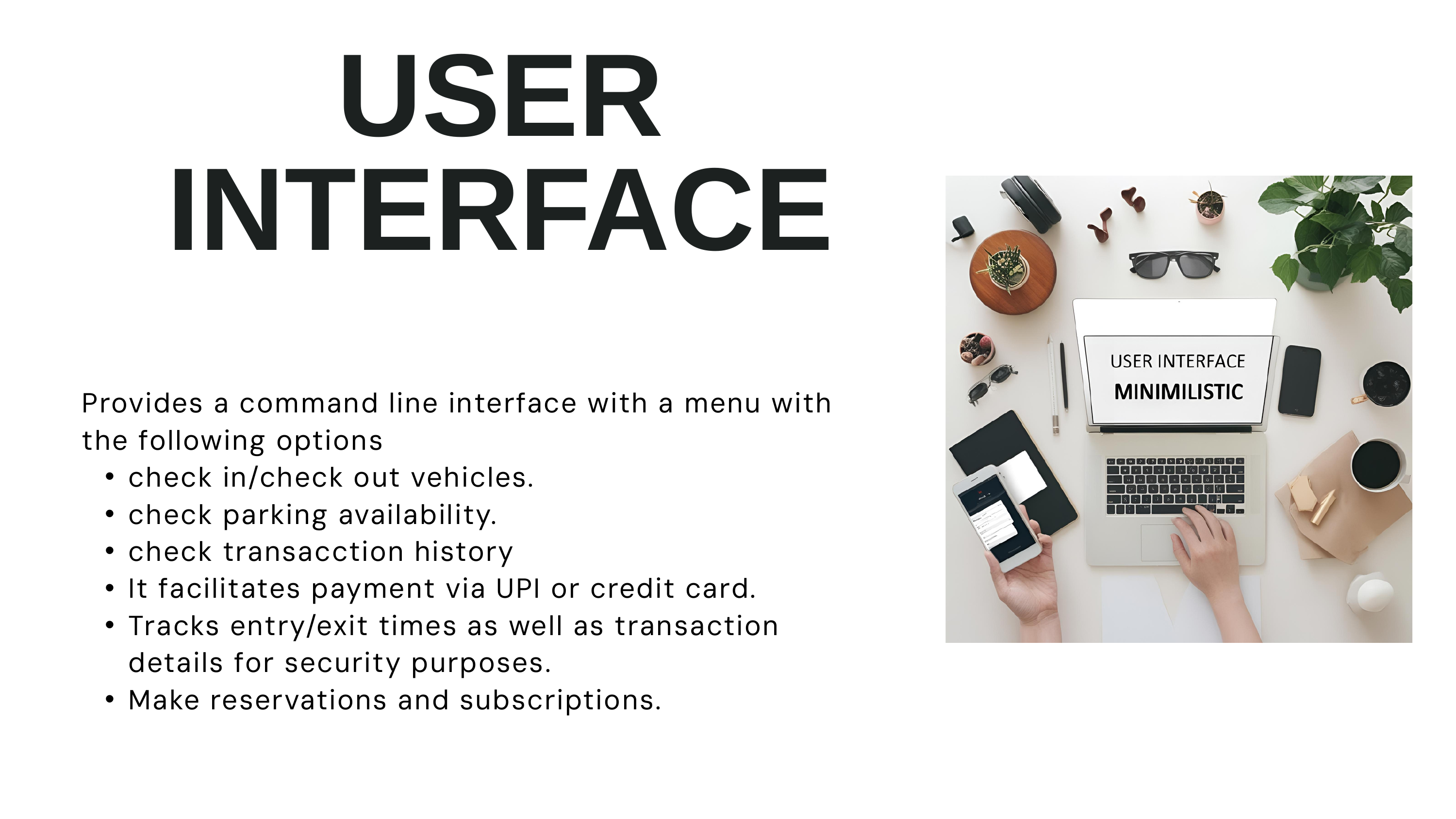

USER INTERFACE

Provides a command line interface with a menu with the following options
check in/check out vehicles.
check parking availability.
check transacction history
It facilitates payment via UPI or credit card.
Tracks entry/exit times as well as transaction details for security purposes.
Make reservations and subscriptions.